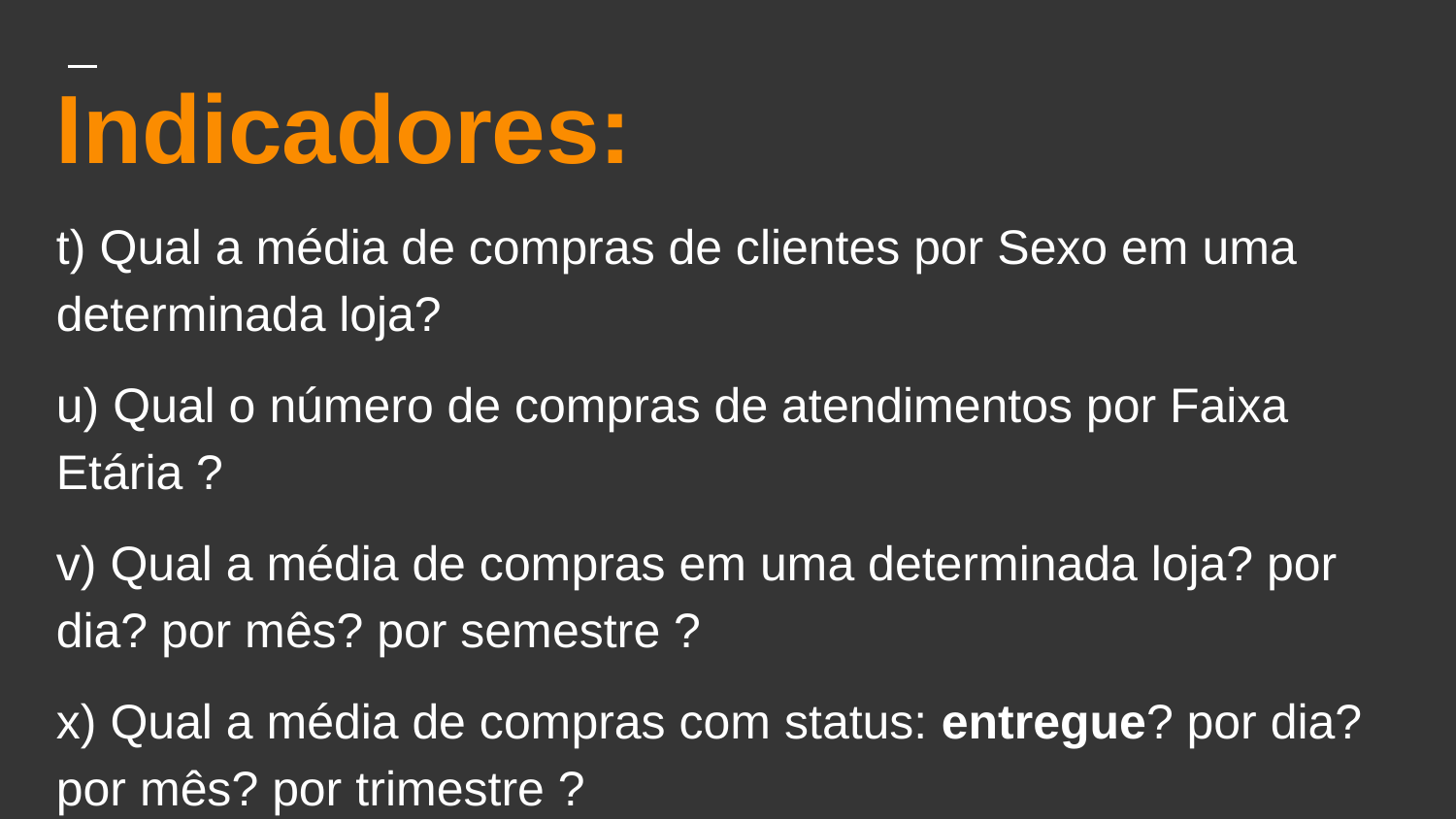

# Indicadores:
t) Qual a média de compras de clientes por Sexo em uma determinada loja?
u) Qual o número de compras de atendimentos por Faixa Etária ?
v) Qual a média de compras em uma determinada loja? por dia? por mês? por semestre ?
x) Qual a média de compras com status: entregue? por dia? por mês? por trimestre ?